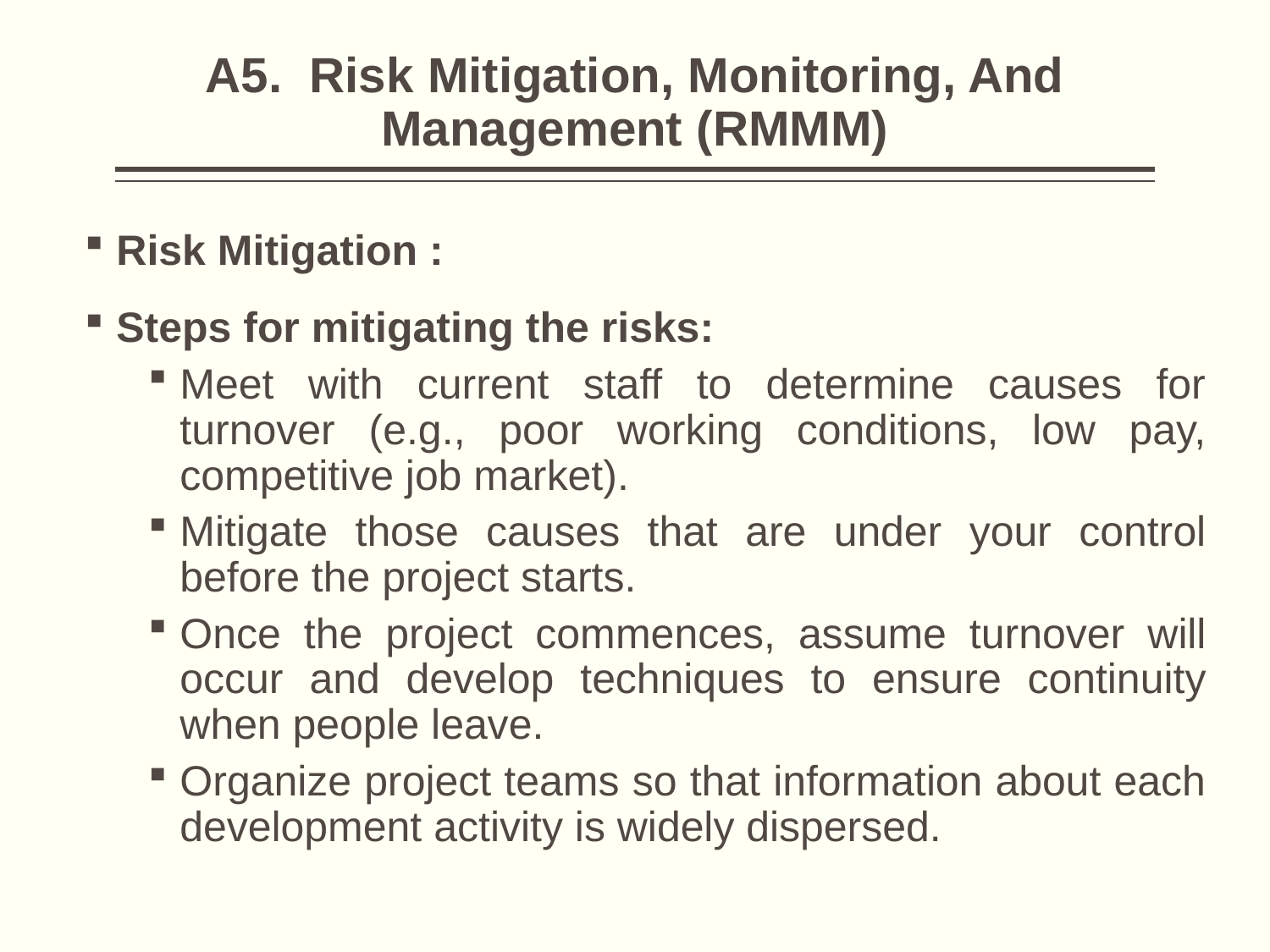

# A5.  Risk Mitigation, Monitoring, And Management (RMMM)
Risk Mitigation :
Steps for mitigating the risks:
Meet with current staff to determine causes for turnover (e.g., poor working conditions, low pay, competitive job market).
Mitigate those causes that are under your control before the project starts.
Once the project commences, assume turnover will occur and develop techniques to ensure continuity when people leave.
Organize project teams so that information about each development activity is widely dispersed.